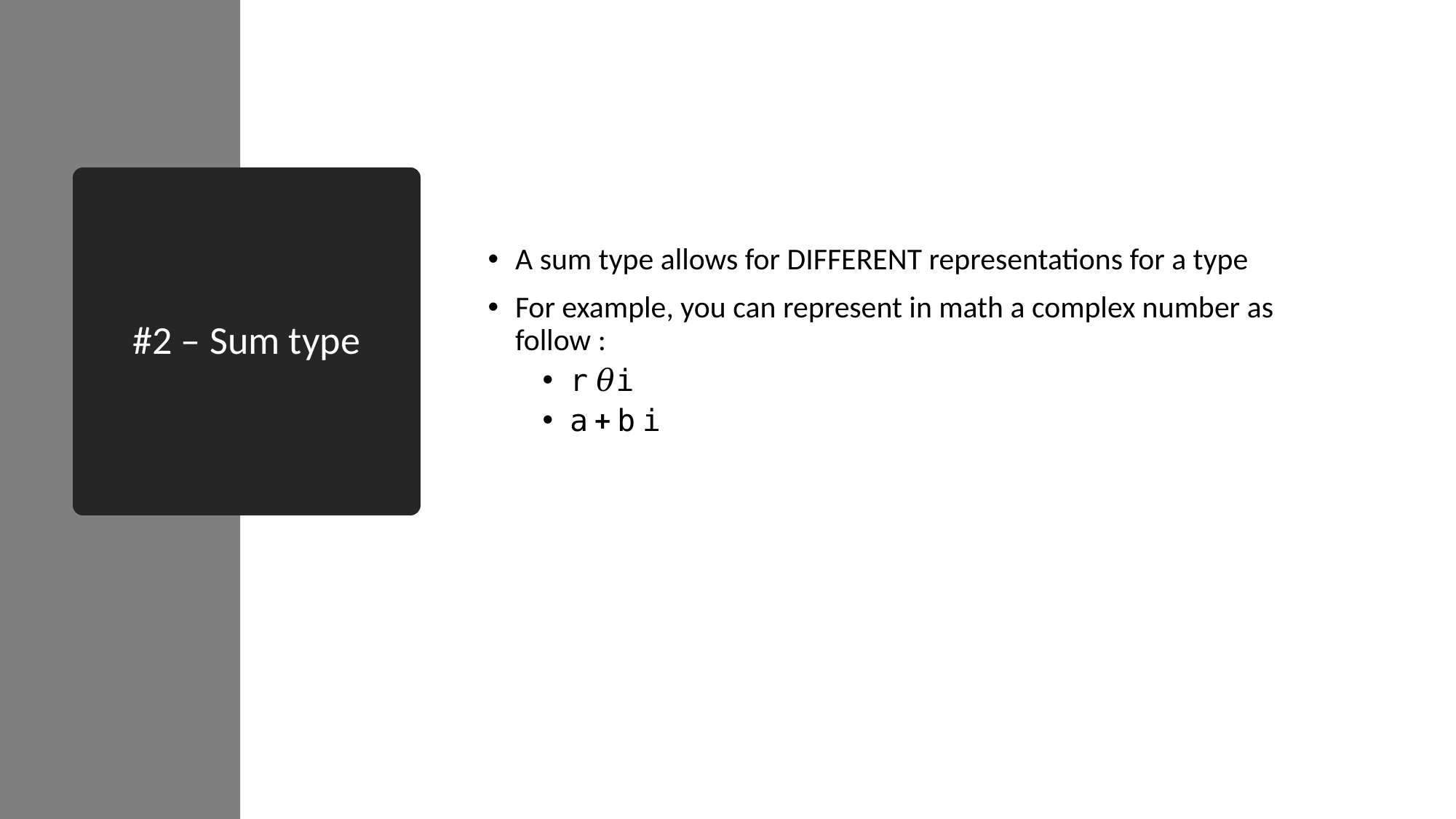

# #2 – Sum type
A sum type allows for DIFFERENT representations for a type
For example, you can represent in math a complex number as follow :
𝚛 𝜃𝚒
𝚊 + 𝚋 𝚒